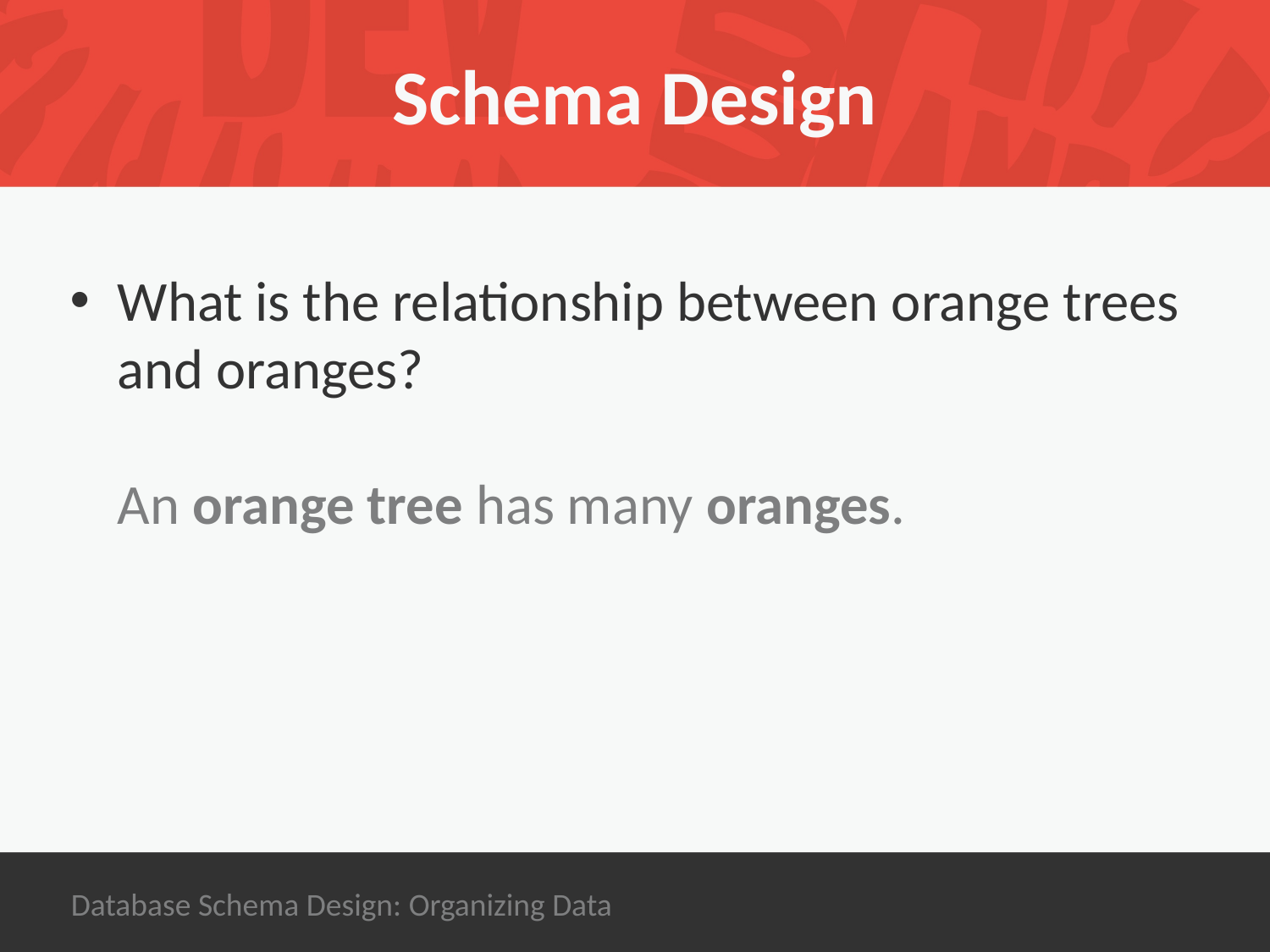

# Schema Design
What is the relationship between orange trees and oranges?
An orange tree has many oranges.
Database Schema Design: Organizing Data